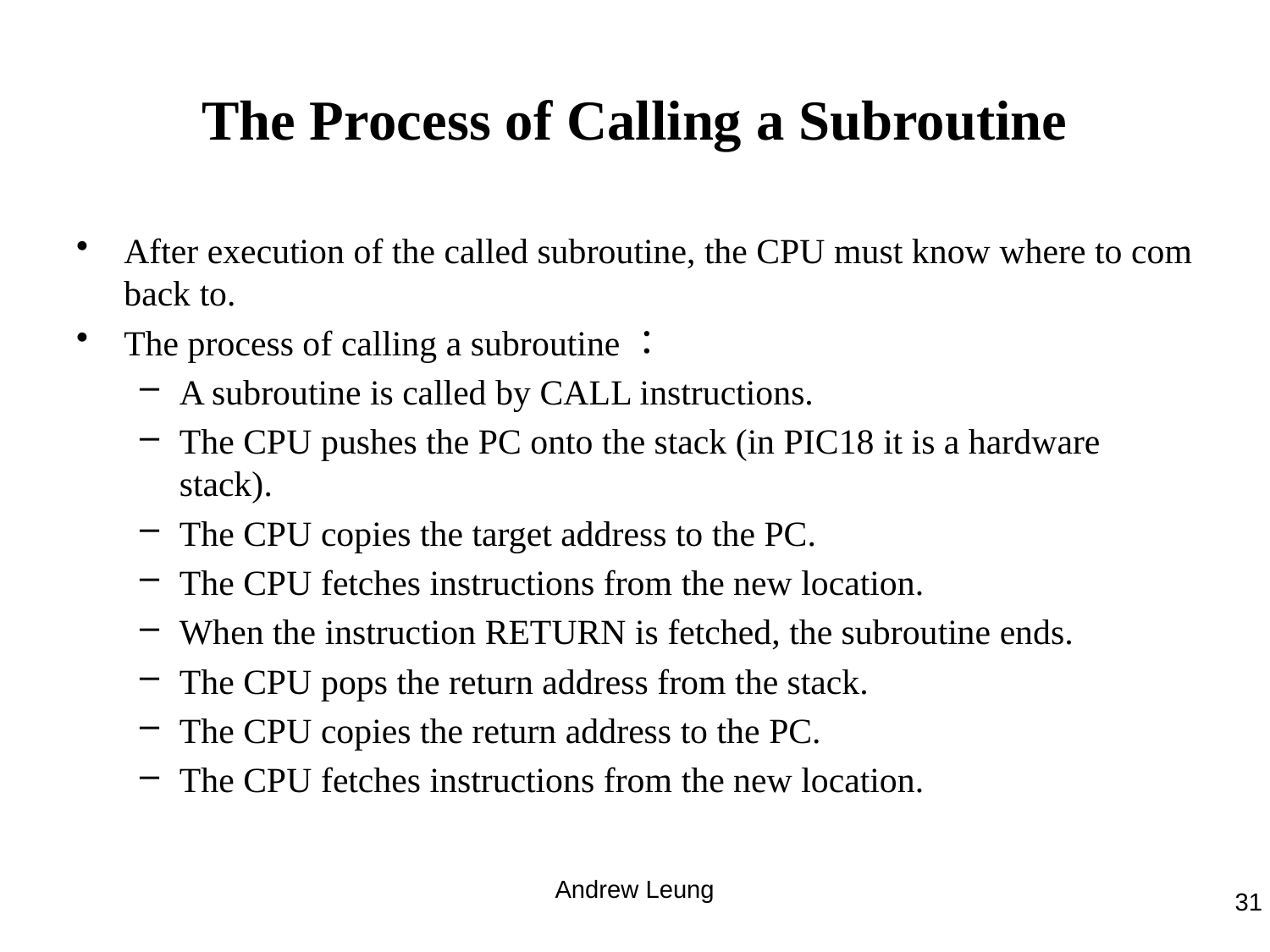

# The Process of Calling a Subroutine
After execution of the called subroutine, the CPU must know where to com back to.
The process of calling a subroutine：
A subroutine is called by CALL instructions.
The CPU pushes the PC onto the stack (in PIC18 it is a hardware stack).
The CPU copies the target address to the PC.
The CPU fetches instructions from the new location.
When the instruction RETURN is fetched, the subroutine ends.
The CPU pops the return address from the stack.
The CPU copies the return address to the PC.
The CPU fetches instructions from the new location.
Andrew Leung
31